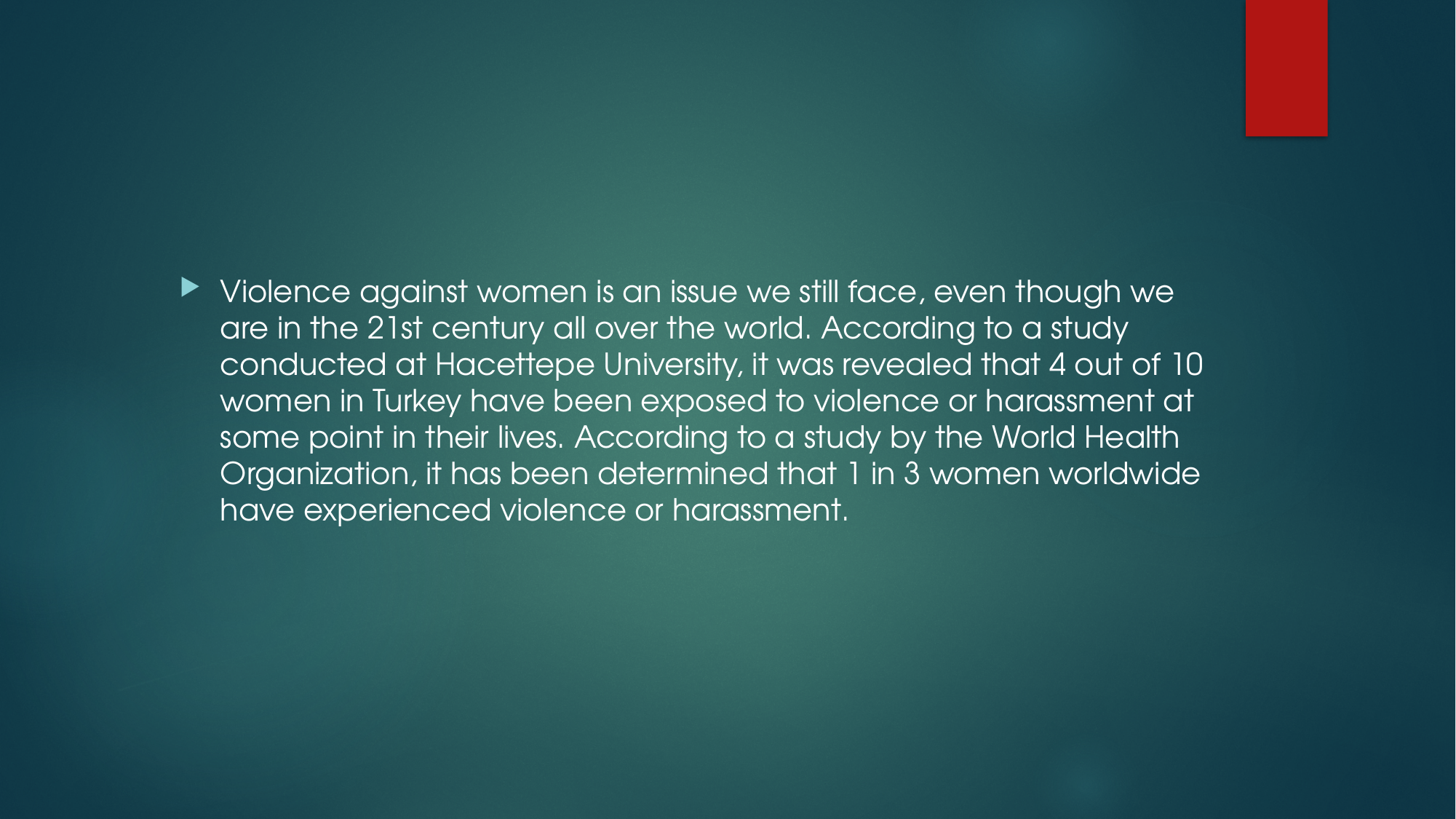

Violence against women is an issue we still face, even though we are in the 21st century all over the world. According to a study conducted at Hacettepe University, it was revealed that 4 out of 10 women in Turkey have been exposed to violence or harassment at some point in their lives. According to a study by the World Health Organization, it has been determined that 1 in 3 women worldwide have experienced violence or harassment.